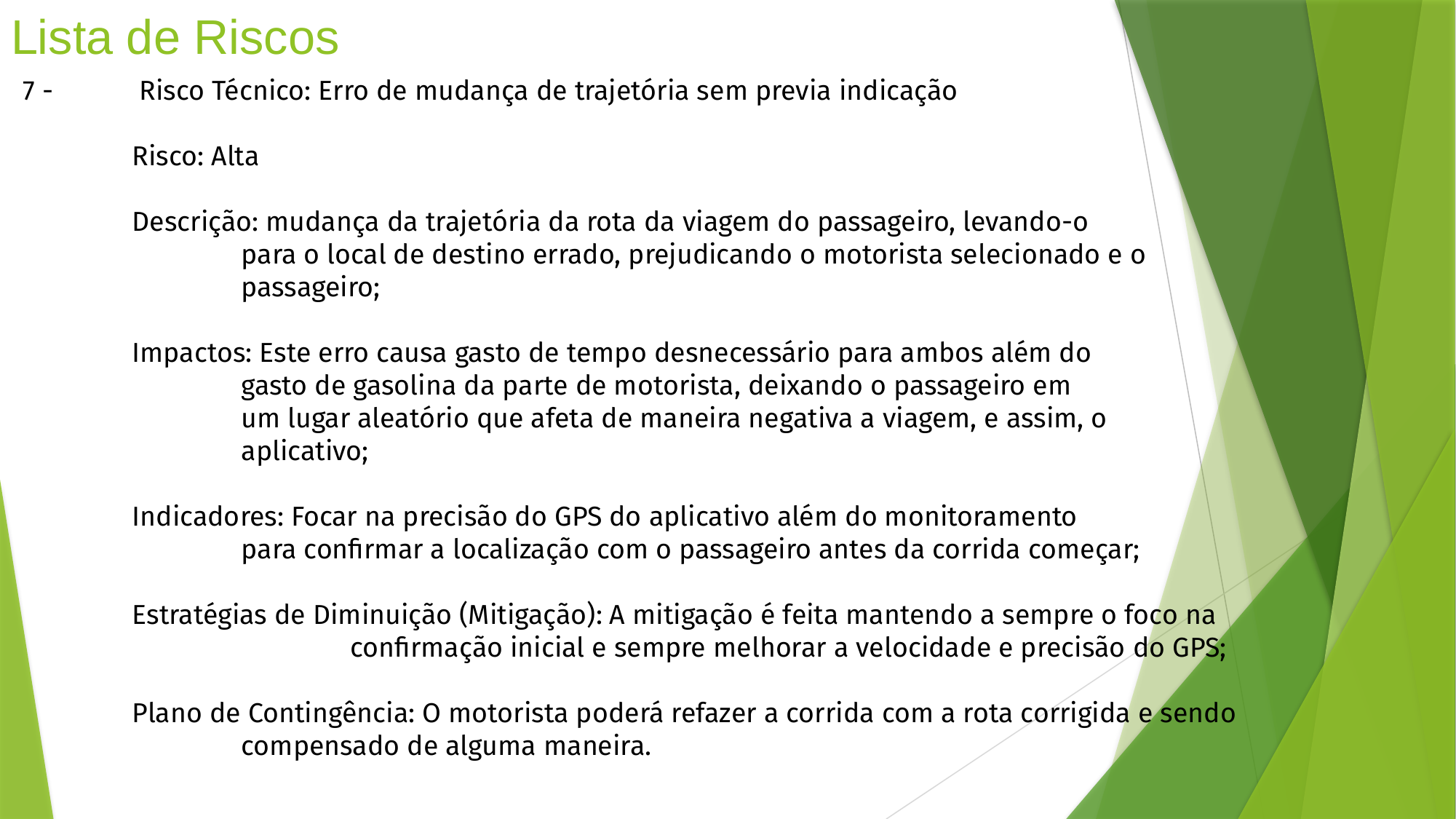

# Lista de Riscos
7 -	 Risco Técnico: Erro de mudança de trajetória sem previa indicação

	Risco: Alta

	Descrição: mudança da trajetória da rota da viagem do passageiro, levando-o 				para o local de destino errado, prejudicando o motorista selecionado e o 			passageiro;

	Impactos: Este erro causa gasto de tempo desnecessário para ambos além do 				gasto de gasolina da parte de motorista, deixando o passageiro em 				um lugar aleatório que afeta de maneira negativa a viagem, e assim, o 			aplicativo;

	Indicadores: Focar na precisão do GPS do aplicativo além do monitoramento 				para confirmar a localização com o passageiro antes da corrida começar;

	Estratégias de Diminuição (Mitigação): A mitigação é feita mantendo a sempre o foco na 			confirmação inicial e sempre melhorar a velocidade e precisão do GPS;

	Plano de Contingência: O motorista poderá refazer a corrida com a rota corrigida e sendo 		compensado de alguma maneira.